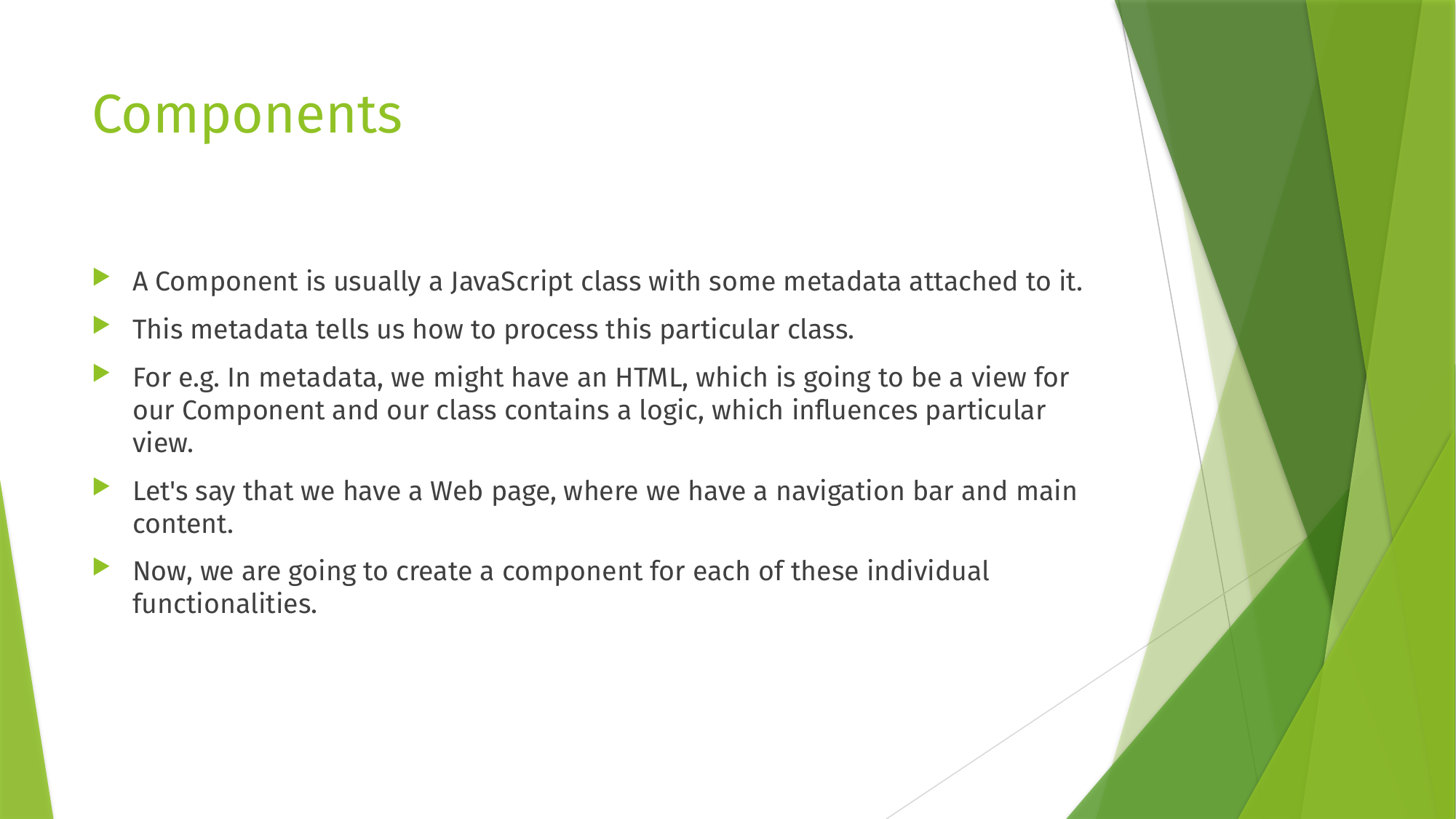

# Components
A Component is usually a JavaScript class with some metadata attached to it.
This metadata tells us how to process this particular class.
For e.g. In metadata, we might have an HTML, which is going to be a view for our Component and our class contains a logic, which influences particular view.
Let's say that we have a Web page, where we have a navigation bar and main content.
Now, we are going to create a component for each of these individual functionalities.